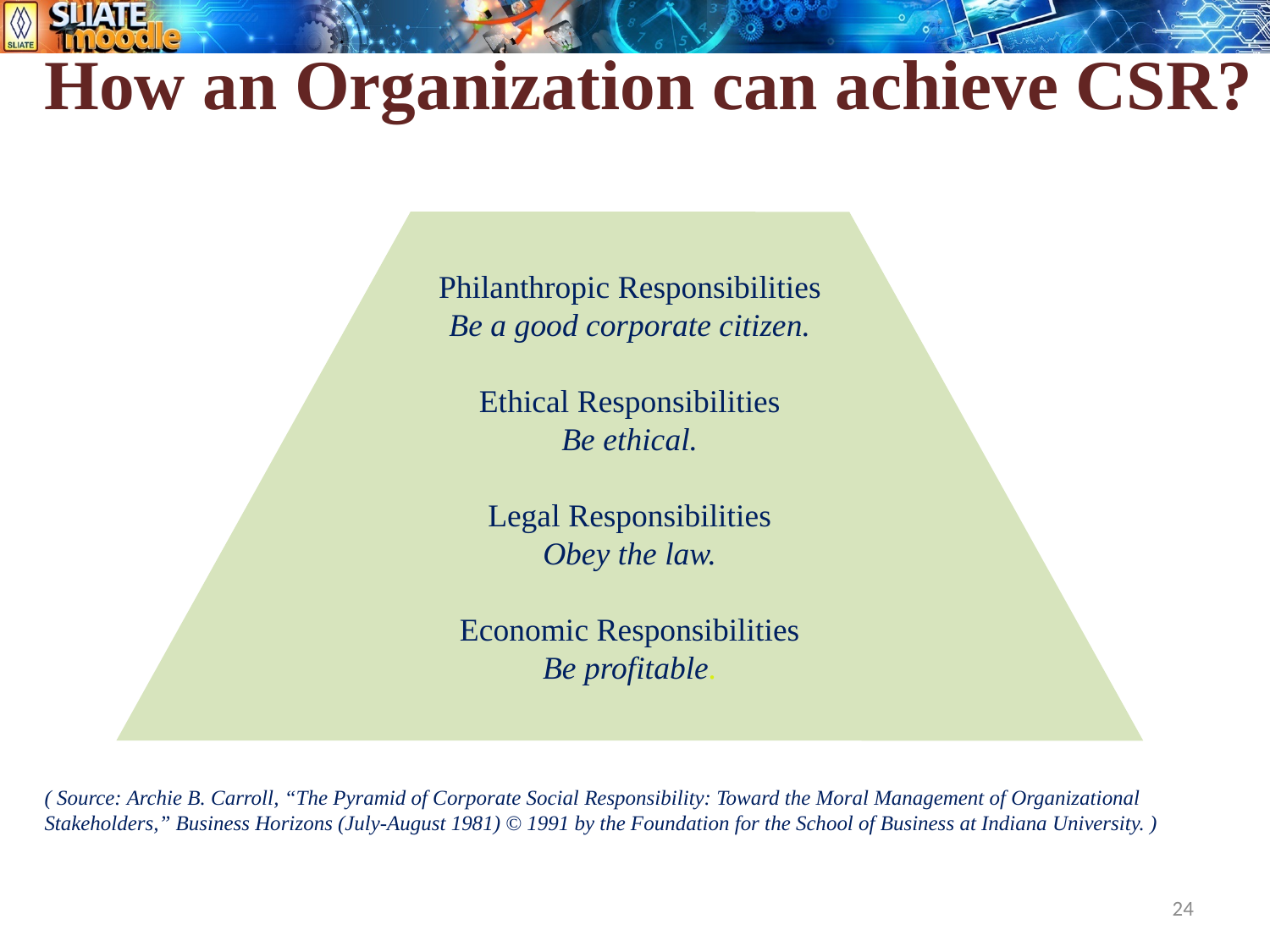

# How an Organization can achieve CSR? ( Source: Archie B. Carroll, “The Pyramid of Corporate Social Responsibility: Toward the Moral Management of Organizational Stakeholders,” Business Horizons (July-August 1981) © 1991 by the Foundation for the School of Business at Indiana University. )
Philanthropic Responsibilities
Be a good corporate citizen.

Ethical Responsibilities
Be ethical.

Legal Responsibilities
Obey the law.

Economic Responsibilities
Be profitable.
24